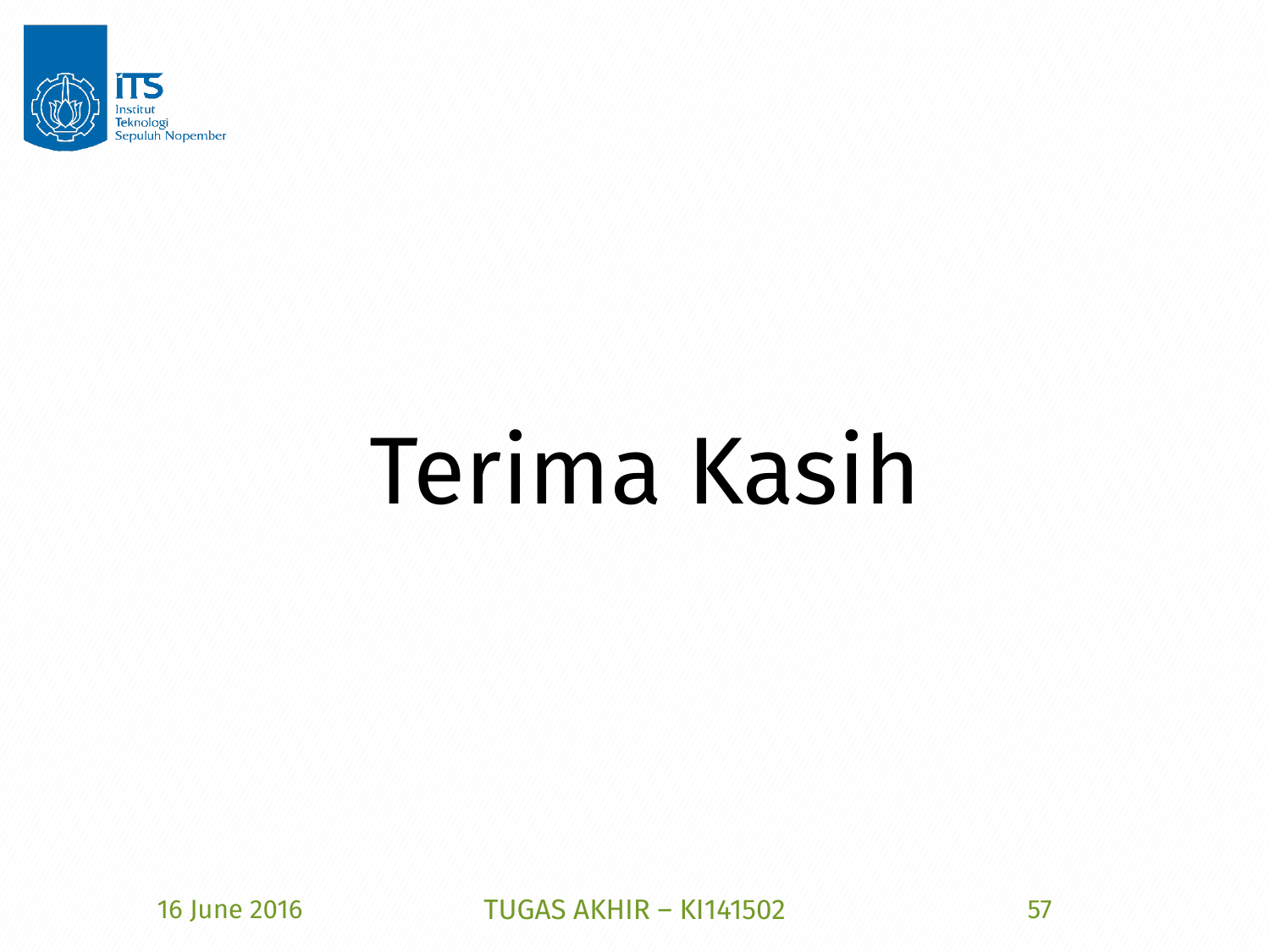

#
Terima Kasih
16 June 2016
TUGAS AKHIR – KI141502
57